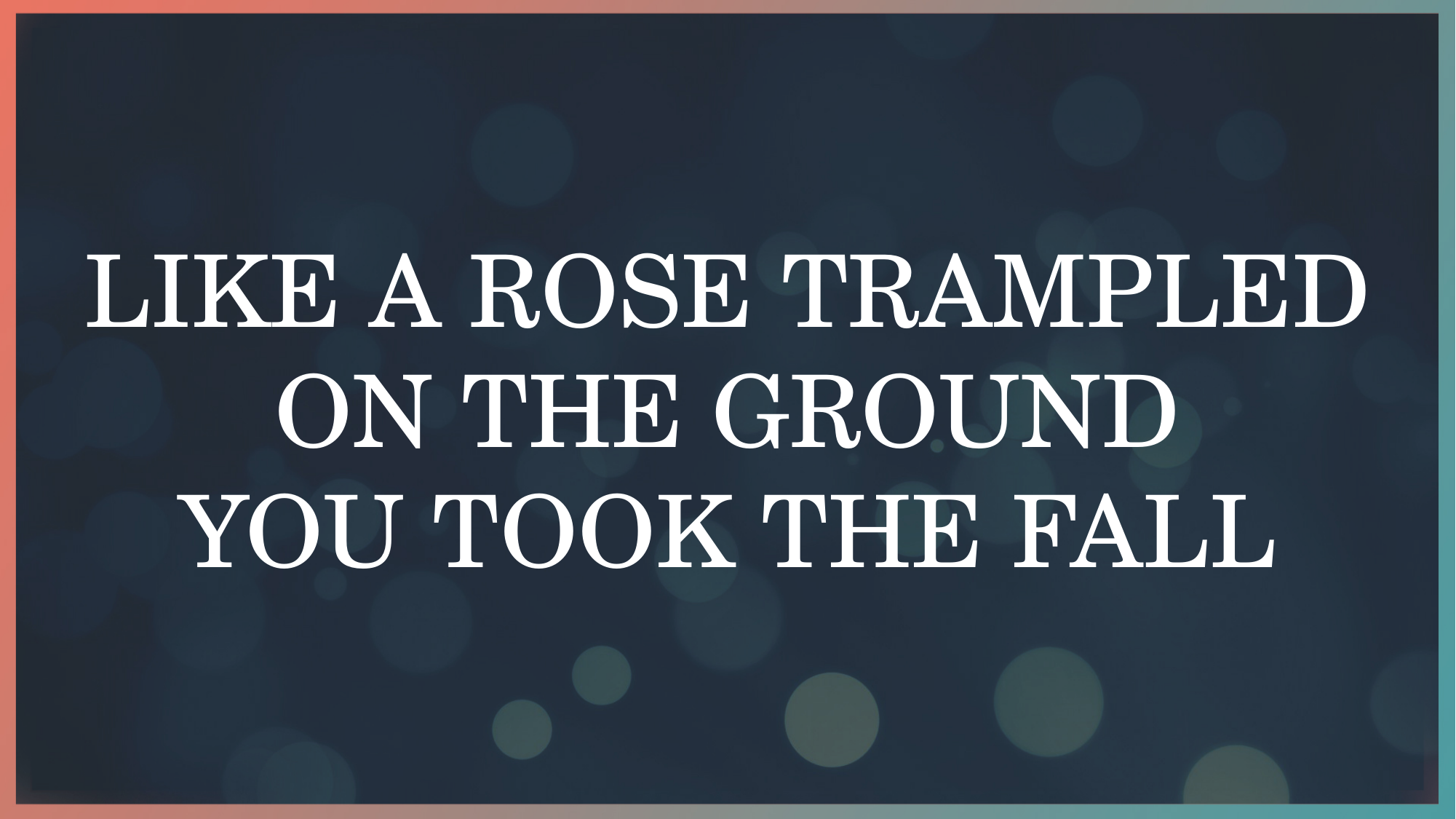

LIKE A ROSE TRAMPLED ON THE GROUND
YOU TOOK THE FALL